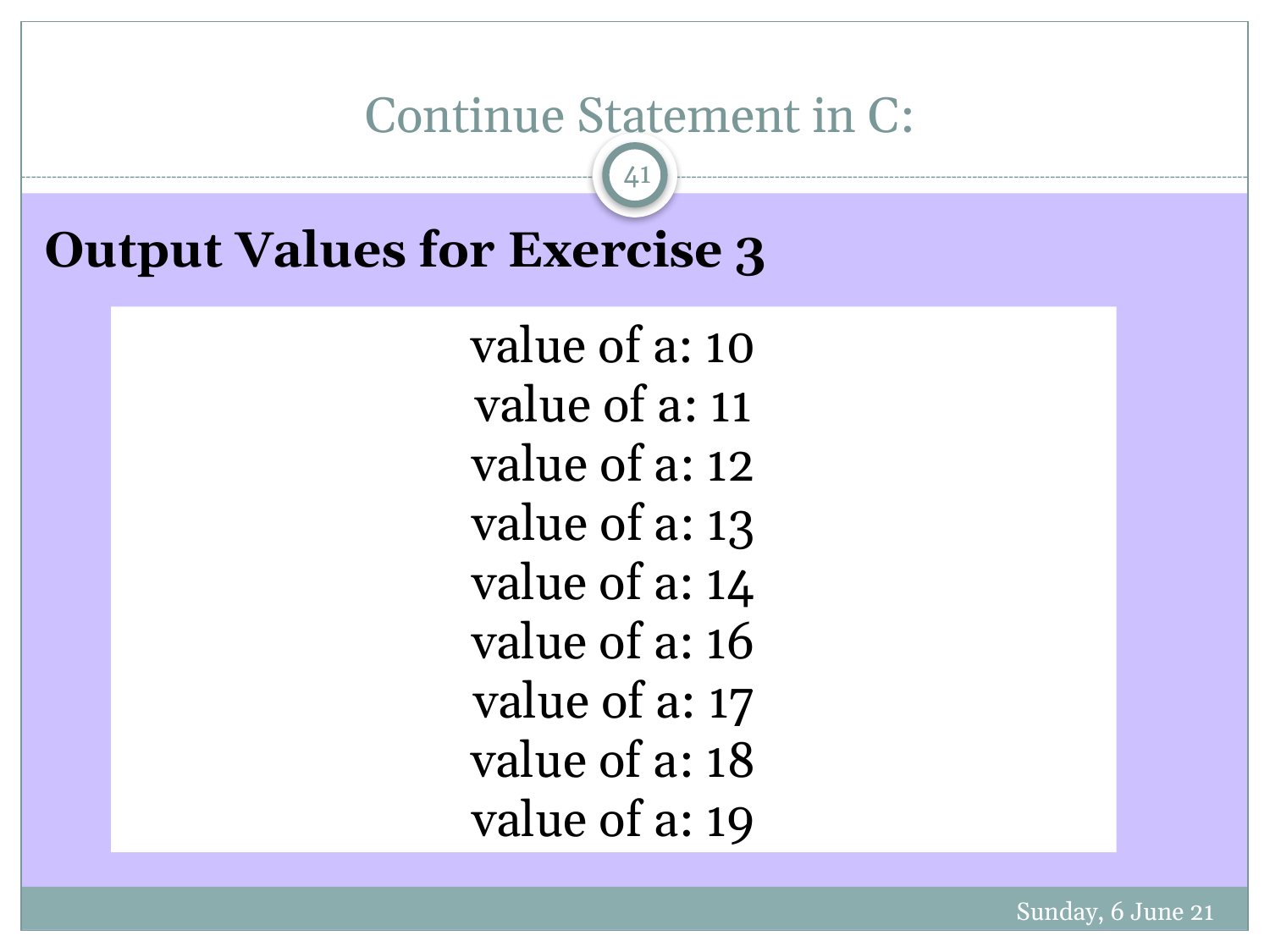

# Continue Statement in C:
41
Output Values for Exercise 3
value of a: 10
value of a: 11
value of a: 12
value of a: 13
value of a: 14
value of a: 16
value of a: 17
value of a: 18
value of a: 19
Sunday, 6 June 21